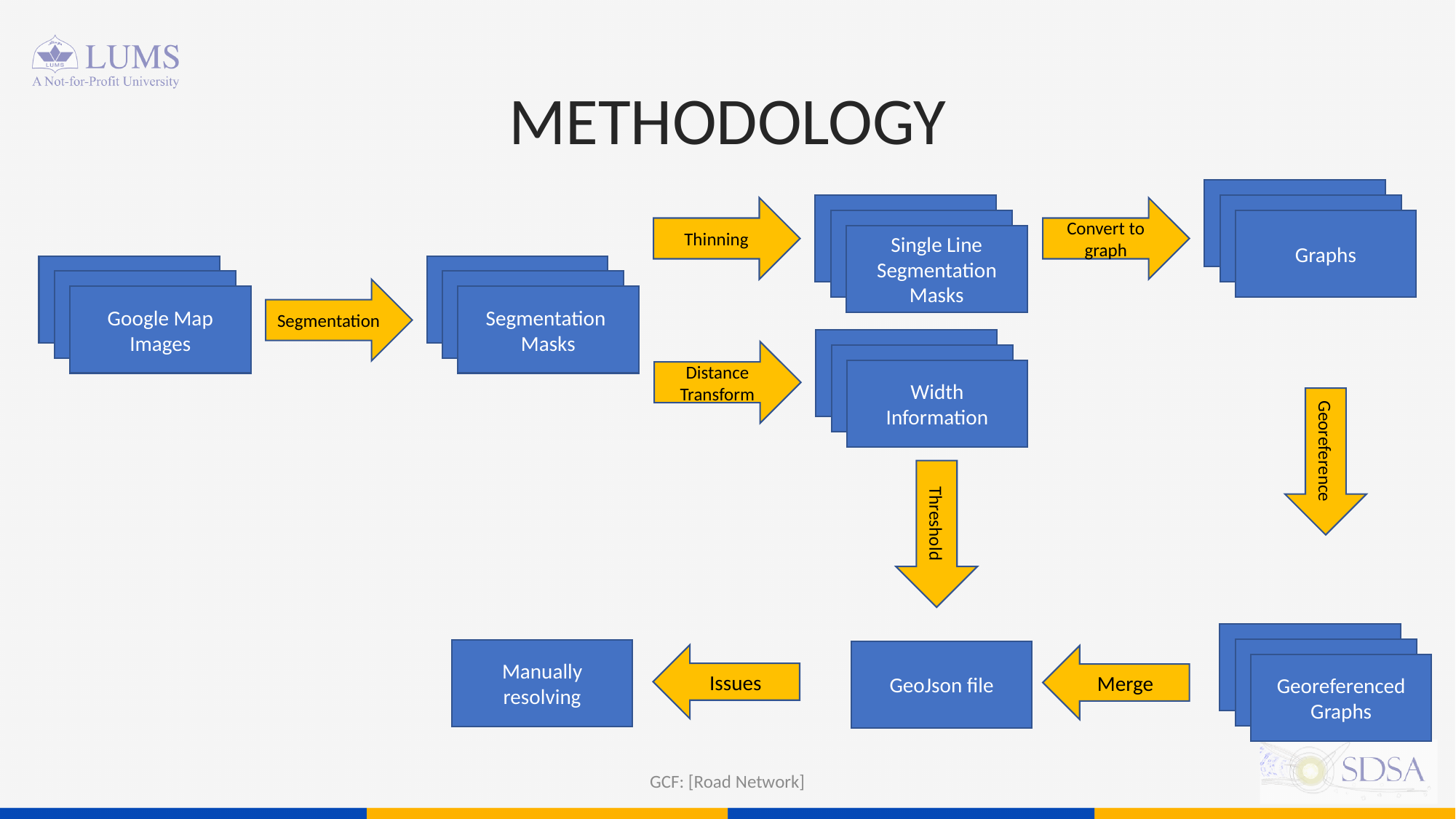

# METHODOLOGY

Graphs

Single Line Segmentation Masks
Convert to graph
Thinning

Google Map Images

Segmentation  Masks
Segmentation

Width Information
Distance Transform
Georeference
Threshold

Georeferenced Graphs
Manually resolving
GeoJson file
Issues
Merge
GCF: [Road Network]